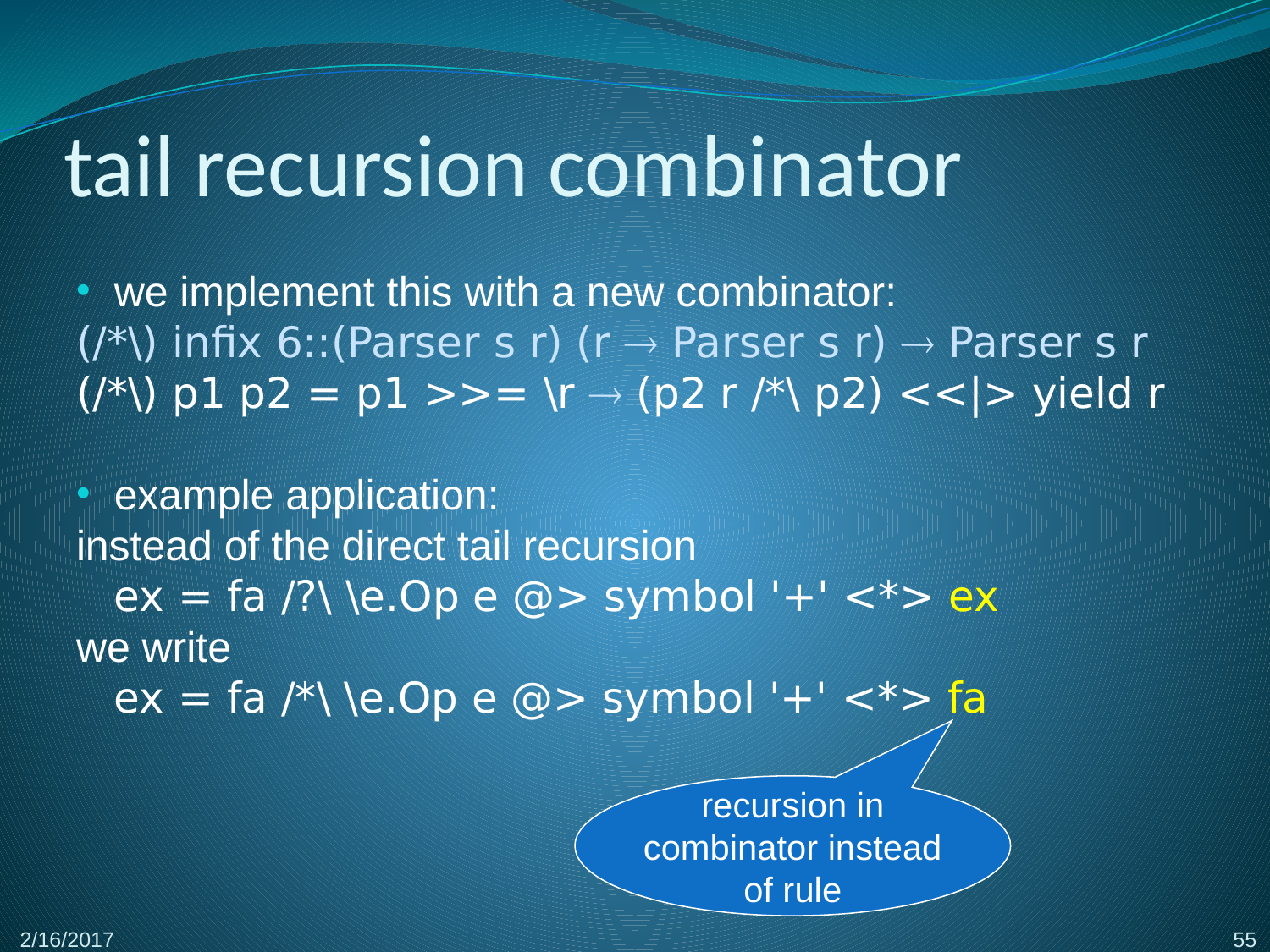

# tail recursion combinator
we implement this with a new combinator:
(/*\) infix 6::(Parser s r) (r → Parser s r) → Parser s r
(/*\) p1 p2 = p1 >>= \r → (p2 r /*\ p2) <<|> yield r

example application:
instead of the direct tail recursion
	ex = fa /?\ \e.Op e @> symbol '+' <*> ex
we write
	ex = fa /*\ \e.Op e @> symbol '+' <*> fa

recursion in combinator instead of rule
55
2/16/2017